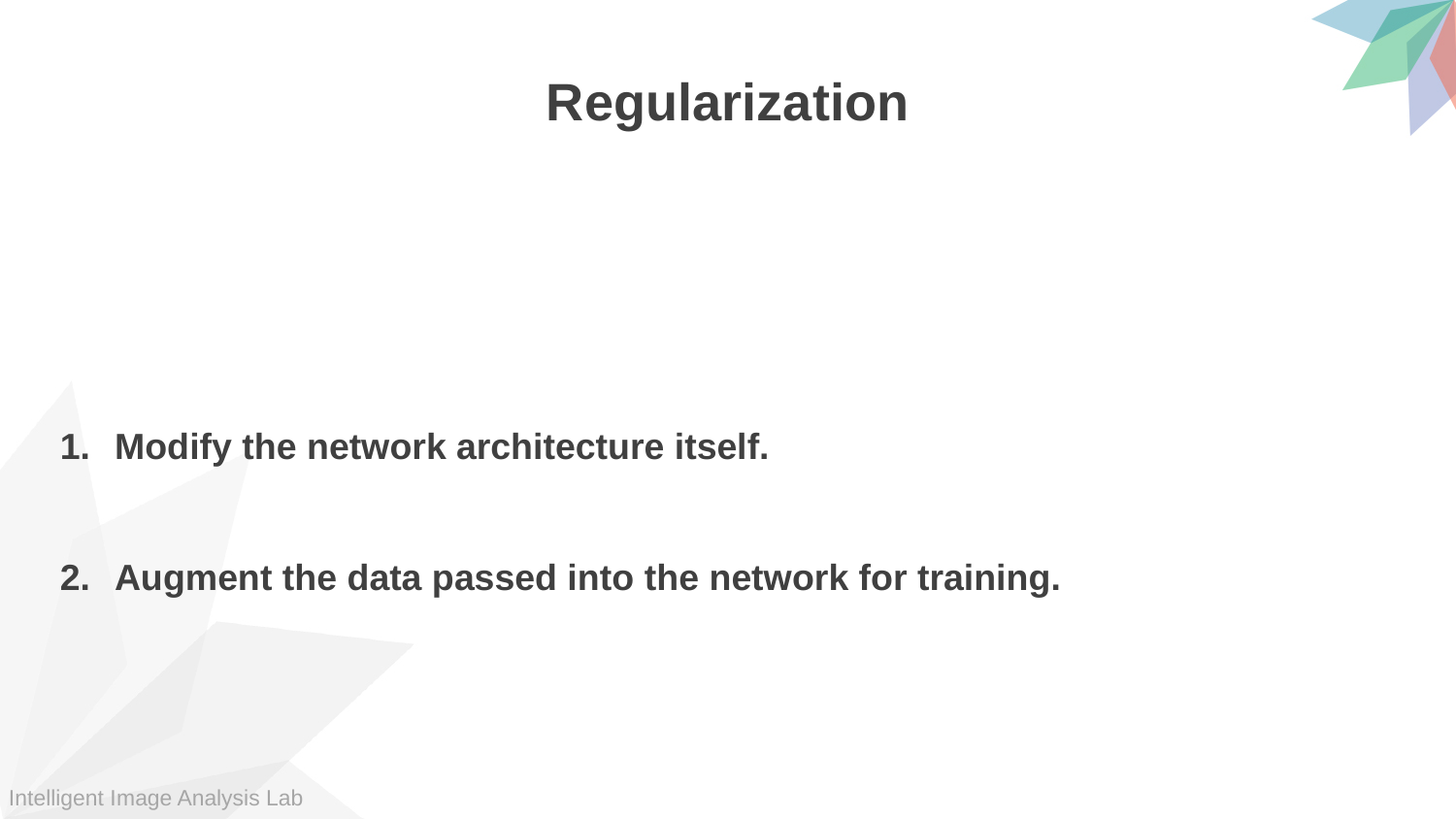

Regularization
Modify the network architecture itself.
Augment the data passed into the network for training.